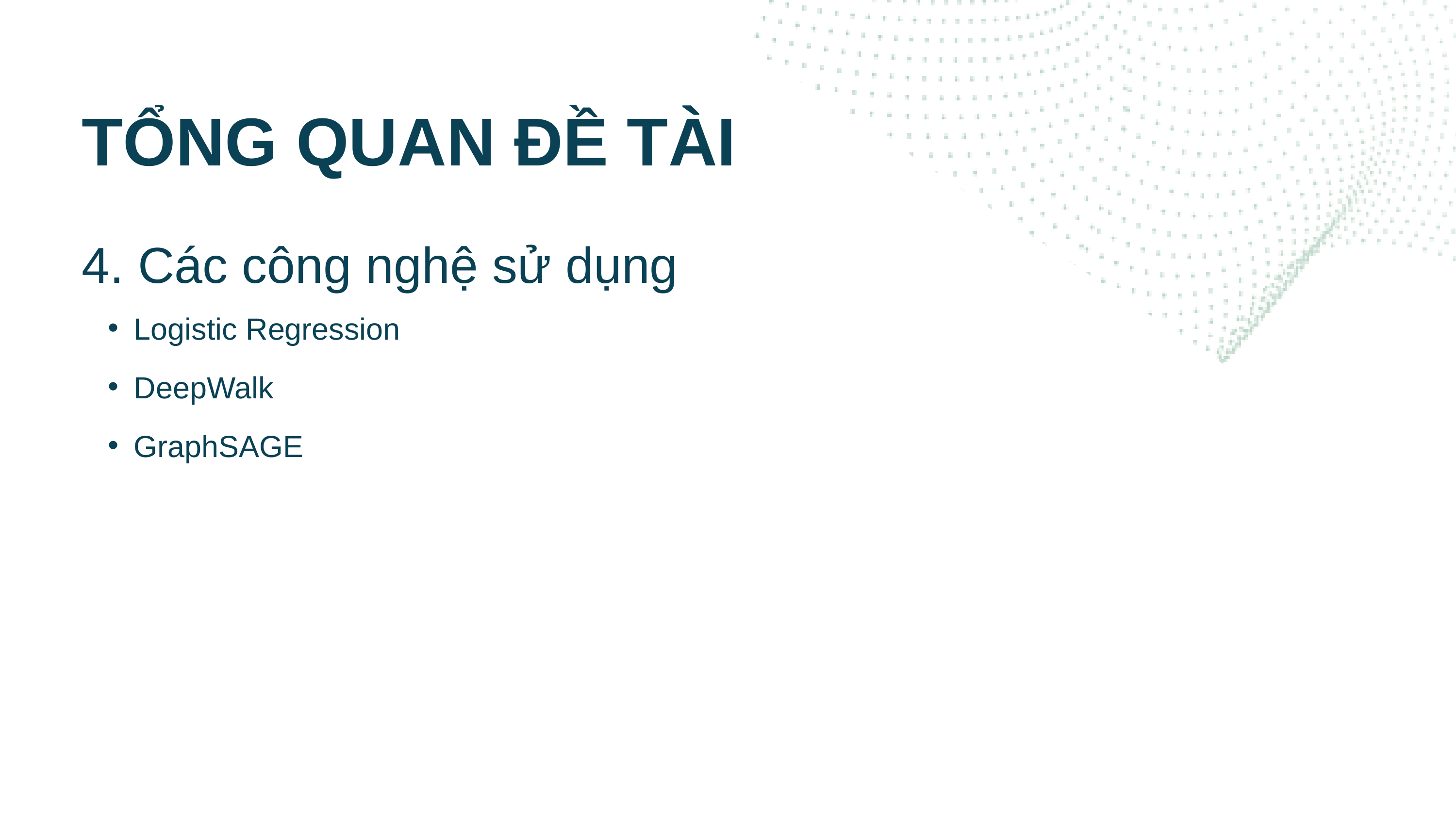

TỔNG QUAN ĐỀ TÀI
4. Các công nghệ sử dụng
Logistic Regression
DeepWalk
GraphSAGE